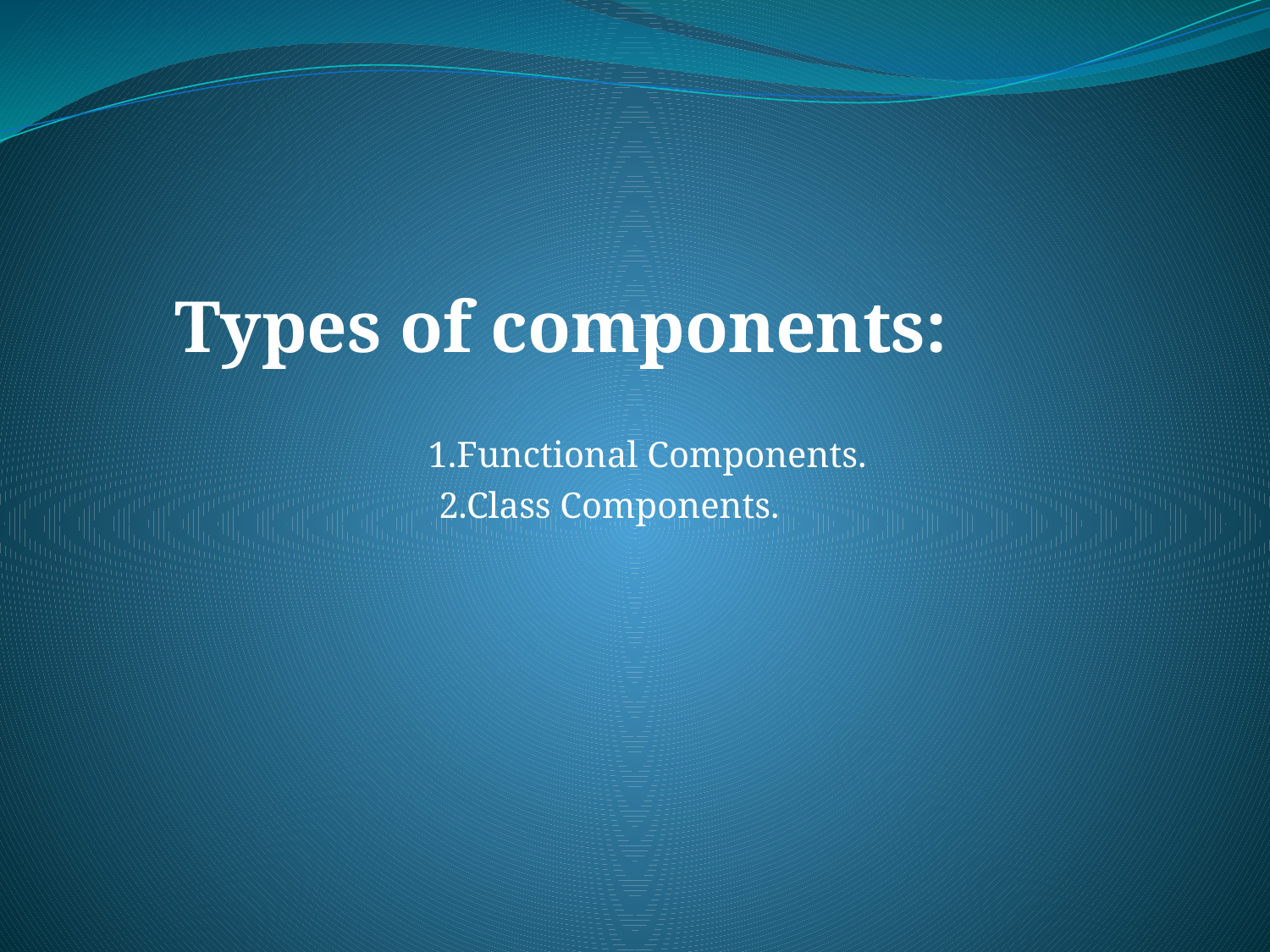

Types of components:

                       1.Functional Components.
                             2.Class Components.